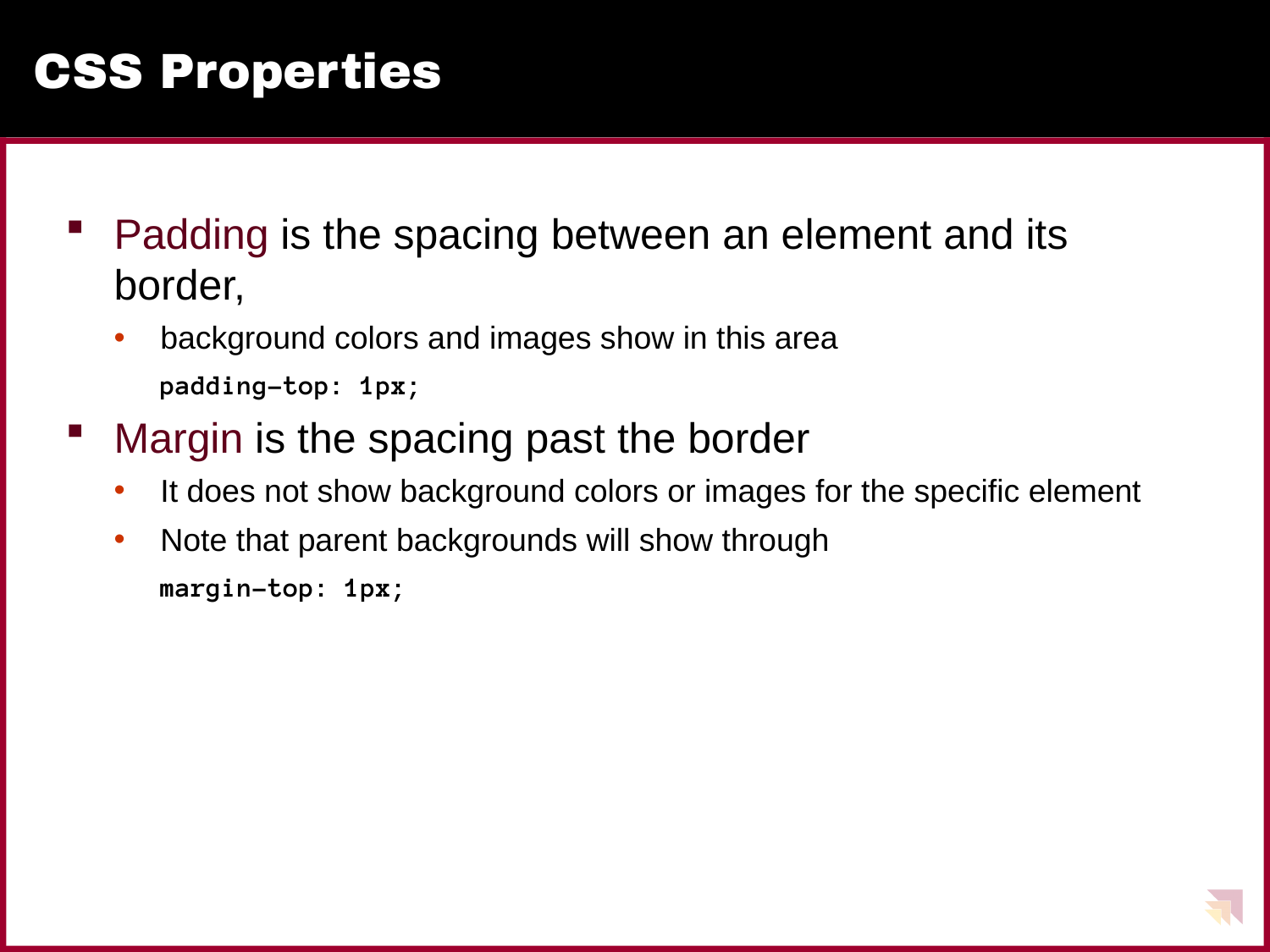

# CSS Properties
Padding is the spacing between an element and its border,
background colors and images show in this area
padding-top: 1px;
Margin is the spacing past the border
It does not show background colors or images for the specific element
Note that parent backgrounds will show through
margin-top: 1px;